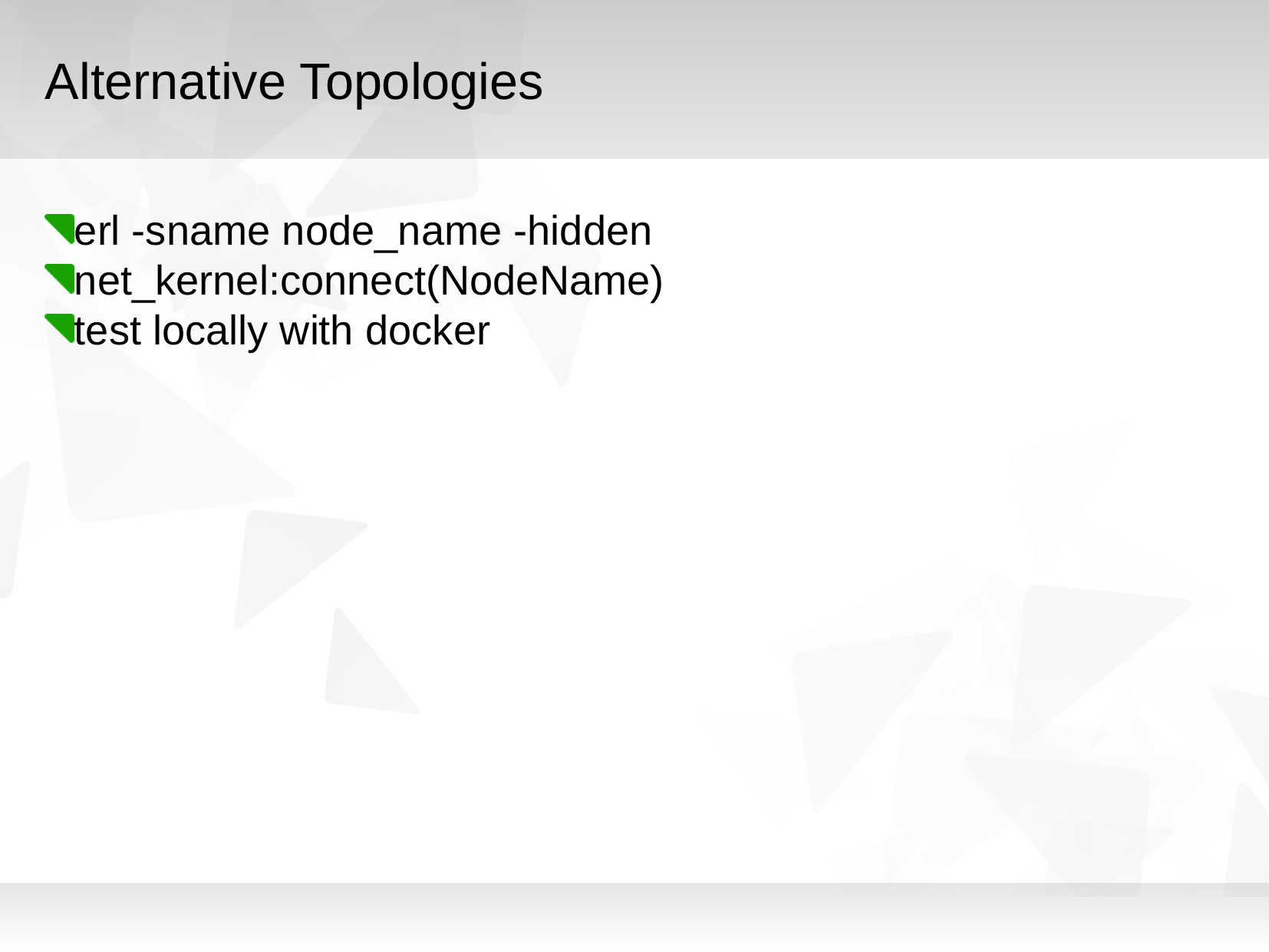

Alternative Topologies
erl -sname node_name -hidden
net_kernel:connect(NodeName)
test locally with docker